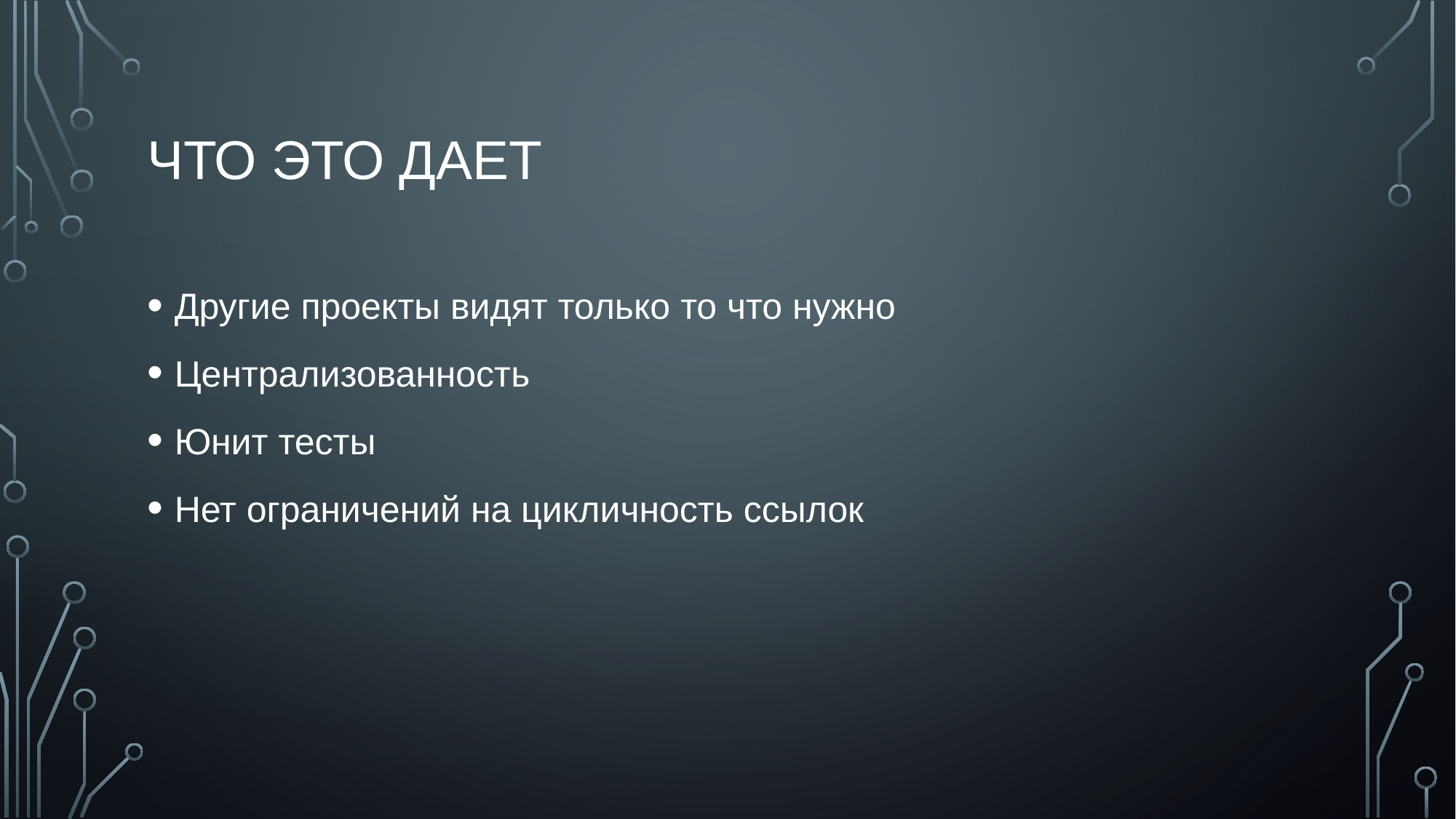

# ЧТО ЭТО ДАЕТ
Другие проекты видят только то что нужно
Централизованность
Юнит тесты
Нет ограничений на цикличность ссылок